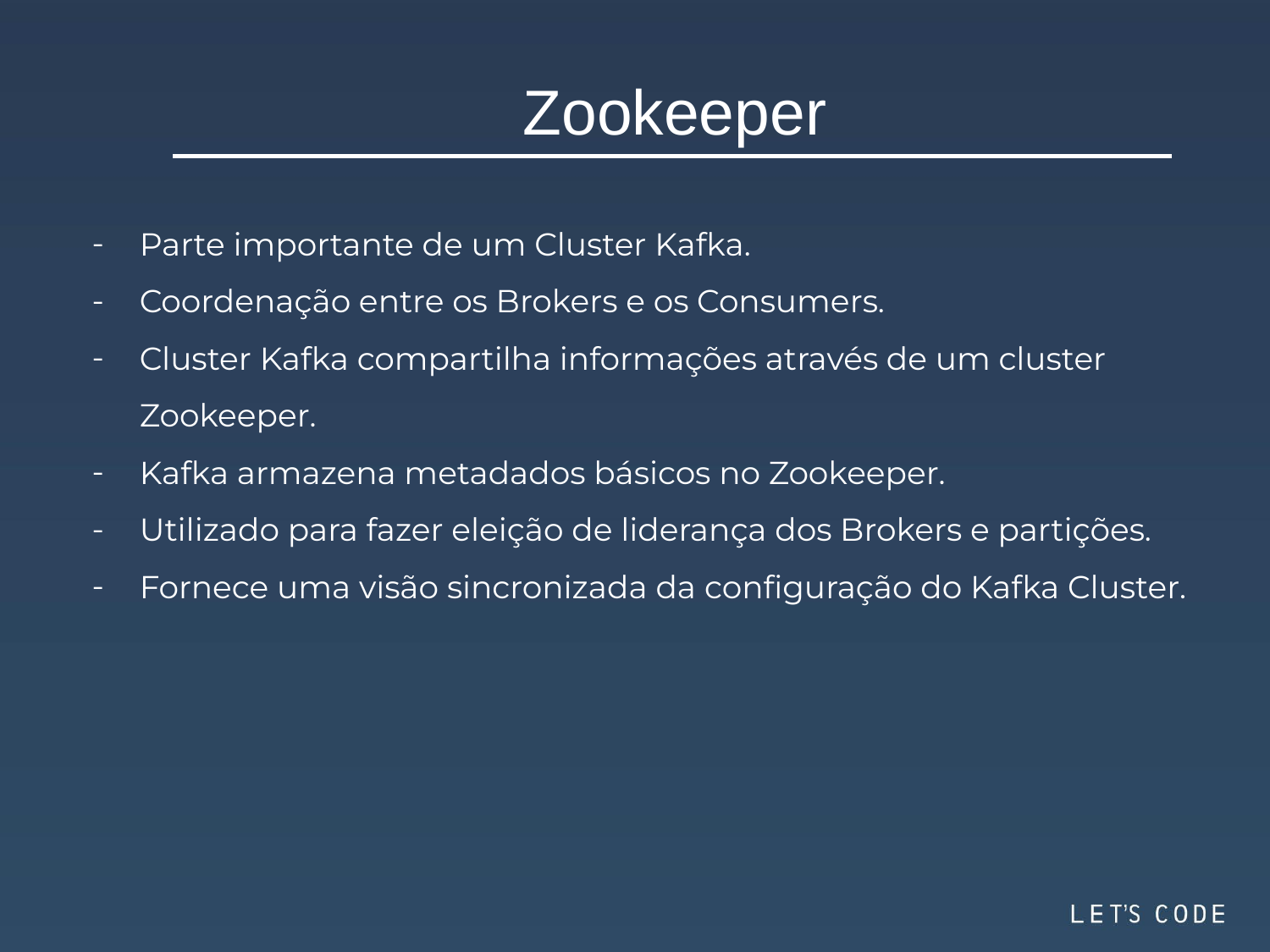

Zookeeper
Parte importante de um Cluster Kafka.
Coordenação entre os Brokers e os Consumers.
Cluster Kafka compartilha informações através de um cluster Zookeeper.
Kafka armazena metadados básicos no Zookeeper.
Utilizado para fazer eleição de liderança dos Brokers e partições.
Fornece uma visão sincronizada da configuração do Kafka Cluster.